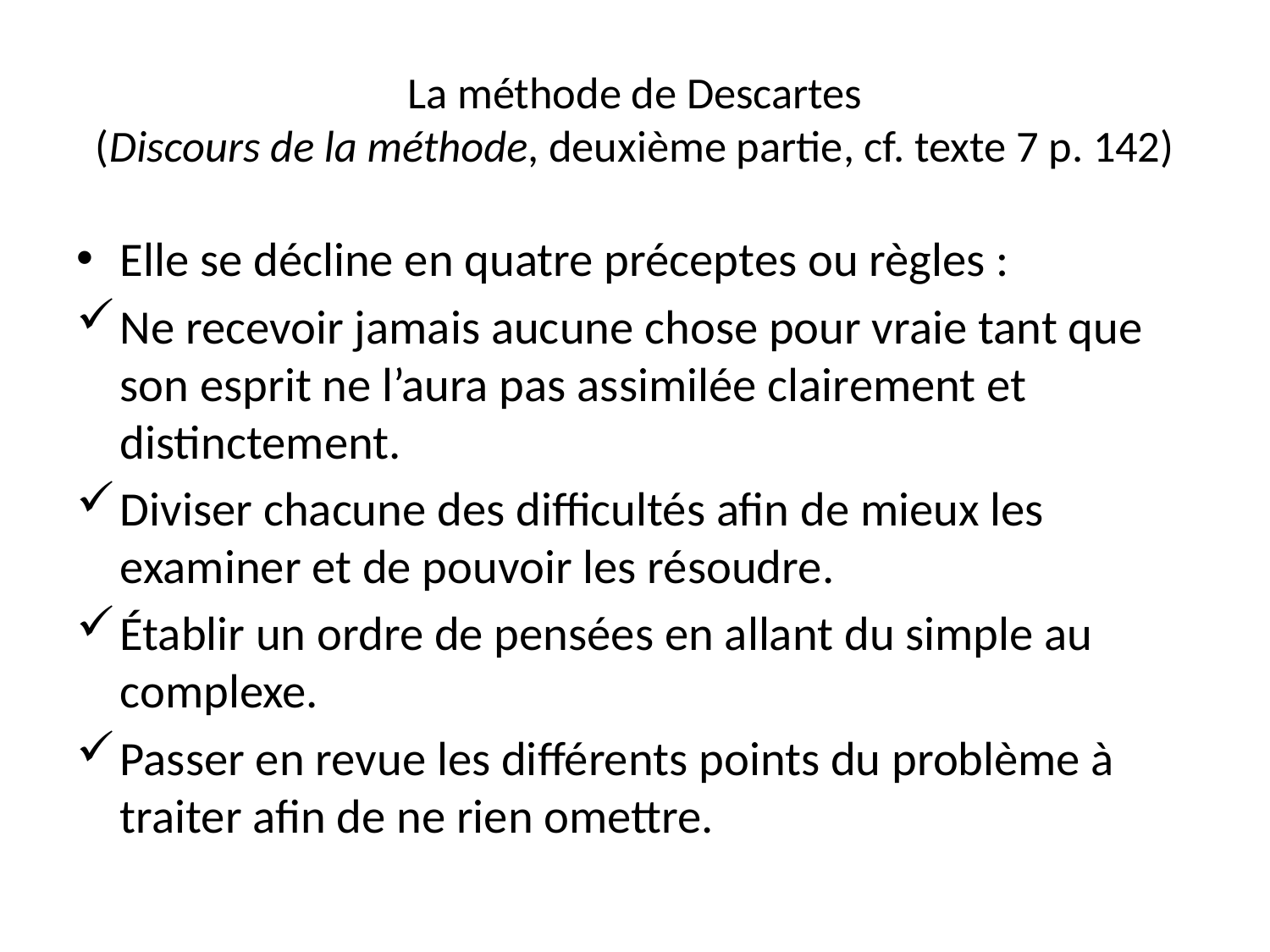

# La méthode de Descartes (Discours de la méthode, deuxième partie, cf. texte 7 p. 142)
Elle se décline en quatre préceptes ou règles :
Ne recevoir jamais aucune chose pour vraie tant que son esprit ne l’aura pas assimilée clairement et distinctement.
Diviser chacune des difficultés afin de mieux les examiner et de pouvoir les résoudre.
Établir un ordre de pensées en allant du simple au complexe.
Passer en revue les différents points du problème à traiter afin de ne rien omettre.